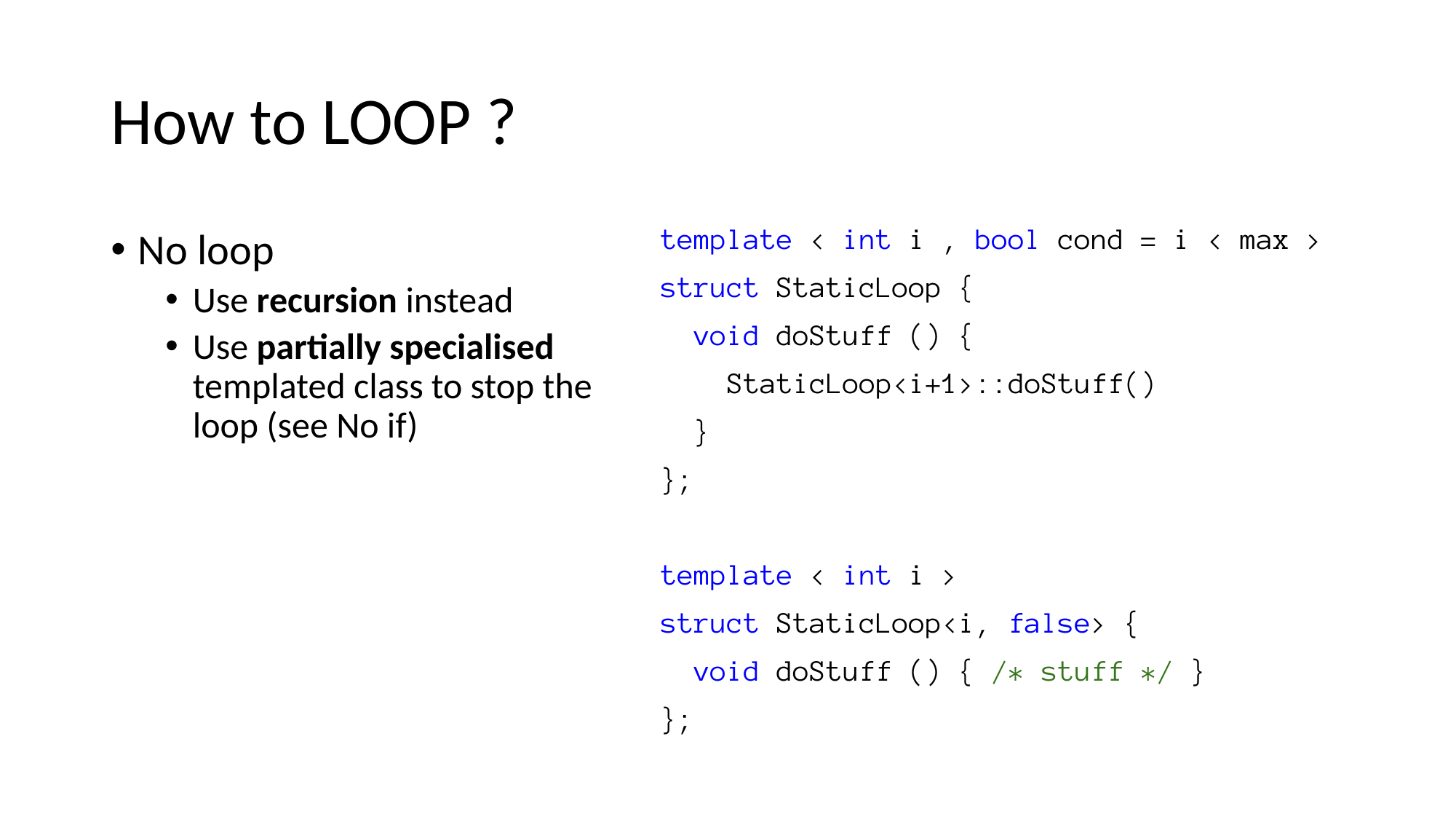

# How to LOOP ?
template < int i , bool cond = i < max >
struct StaticLoop {
  void doStuff () {
    StaticLoop<i+1>::doStuff()
  }
};

template < int i >
struct StaticLoop<i, false> {
  void doStuff () { /* stuff */ }
};
No loop
Use recursion instead
Use partially specialised templated class to stop the loop (see No if)